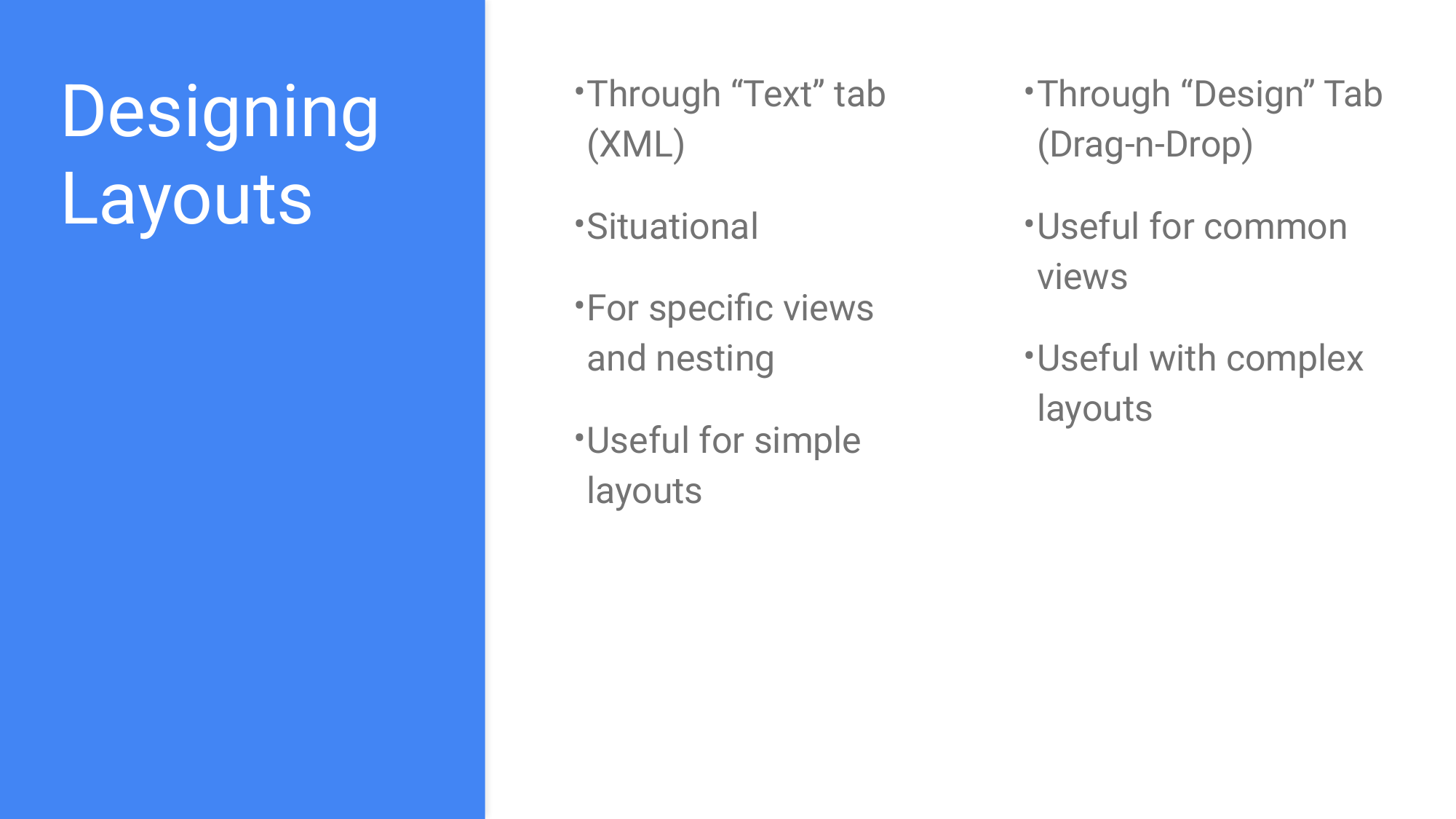

# Designing Layouts
Through “Text” tab (XML)
Situational
For specific views and nesting
Useful for simple layouts
Through “Design” Tab (Drag-n-Drop)
Useful for common views
Useful with complex layouts